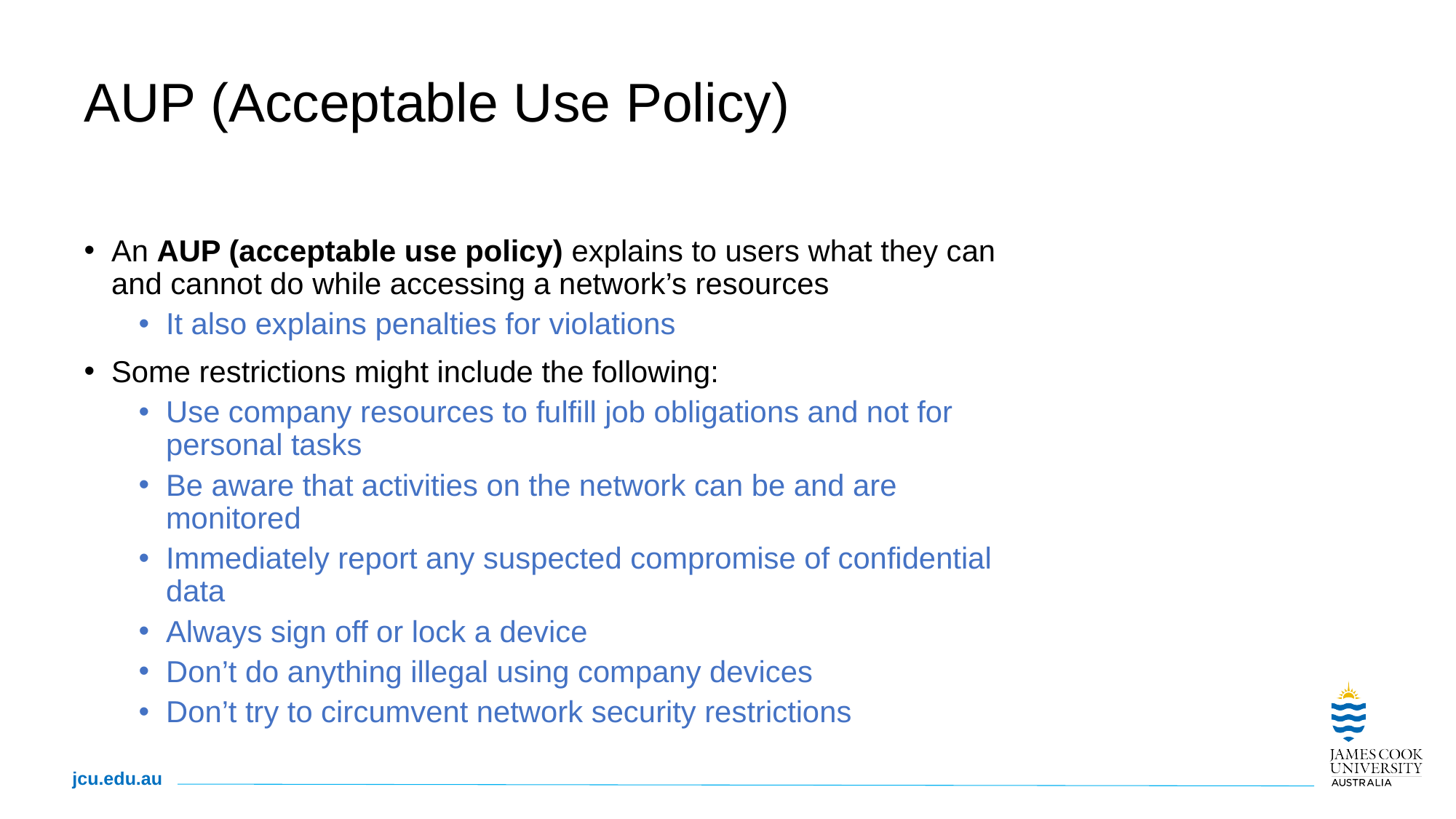

# AUP (Acceptable Use Policy)
An AUP (acceptable use policy) explains to users what they can and cannot do while accessing a network’s resources
It also explains penalties for violations
Some restrictions might include the following:
Use company resources to fulfill job obligations and not for personal tasks
Be aware that activities on the network can be and are monitored
Immediately report any suspected compromise of confidential data
Always sign off or lock a device
Don’t do anything illegal using company devices
Don’t try to circumvent network security restrictions